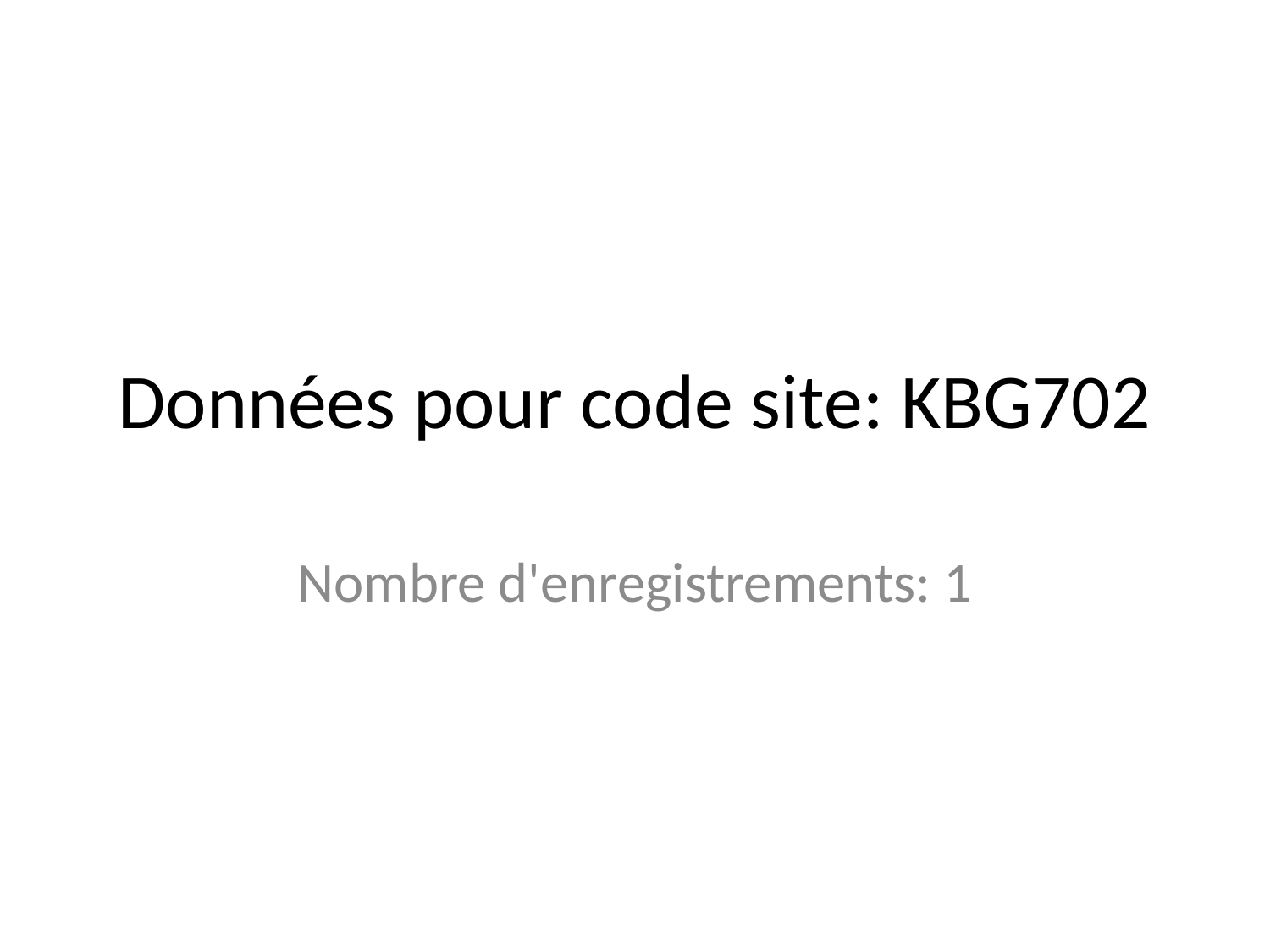

# Données pour code site: KBG702
Nombre d'enregistrements: 1